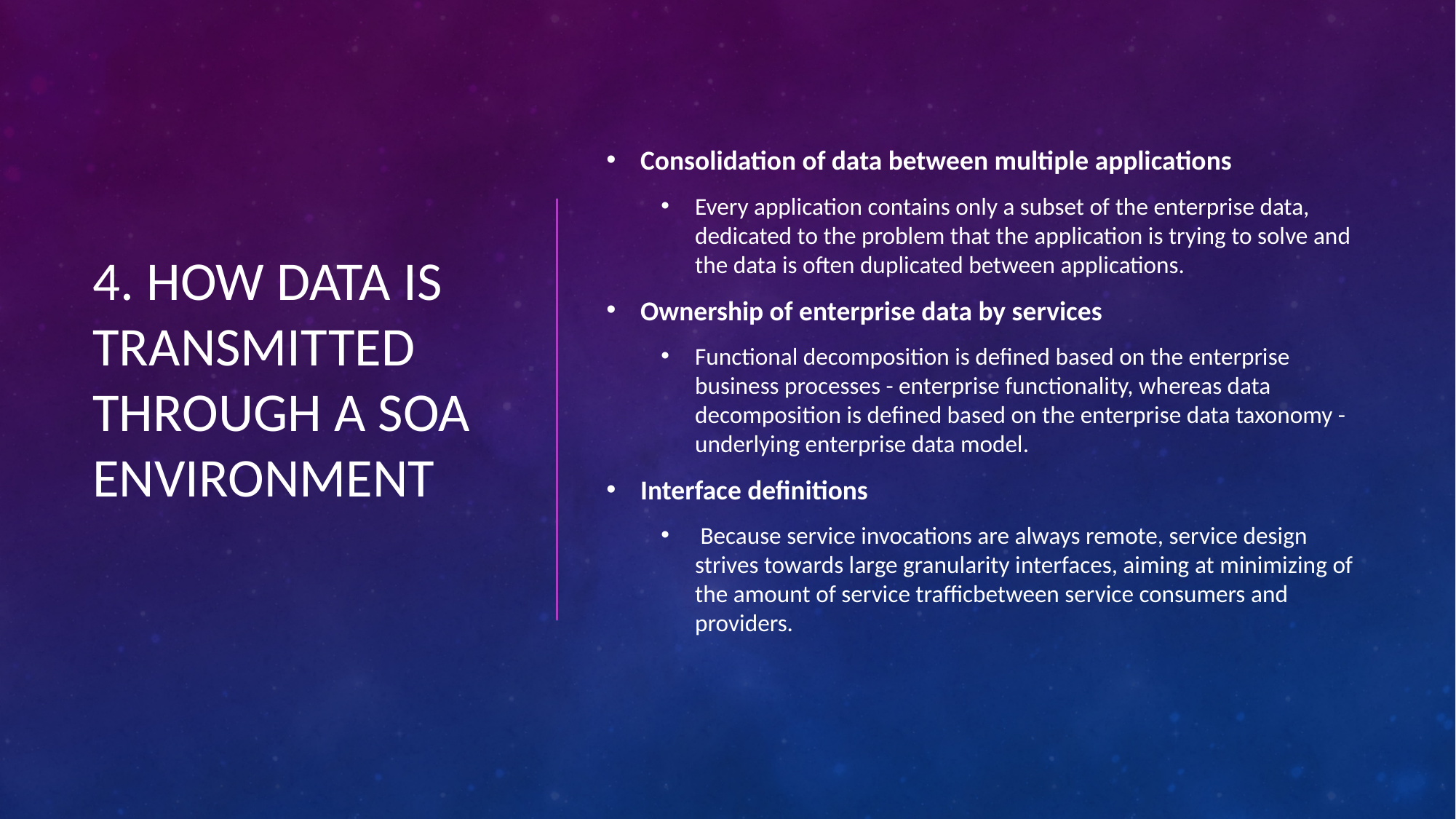

# 4. How data is transmitted through a SOA environment

Consolidation of data between multiple applications
Every application contains only a subset of the enterprise data, dedicated to the problem that the application is trying to solve and the data is often duplicated between applications.
Ownership of enterprise data by services
Functional decomposition is defined based on the enterprise business processes - enterprise functionality, whereas data decomposition is defined based on the enterprise data taxonomy - underlying enterprise data model.
Interface definitions
 Because service invocations are always remote, service design strives towards large granularity interfaces, aiming at minimizing of the amount of service trafficbetween service consumers and providers.